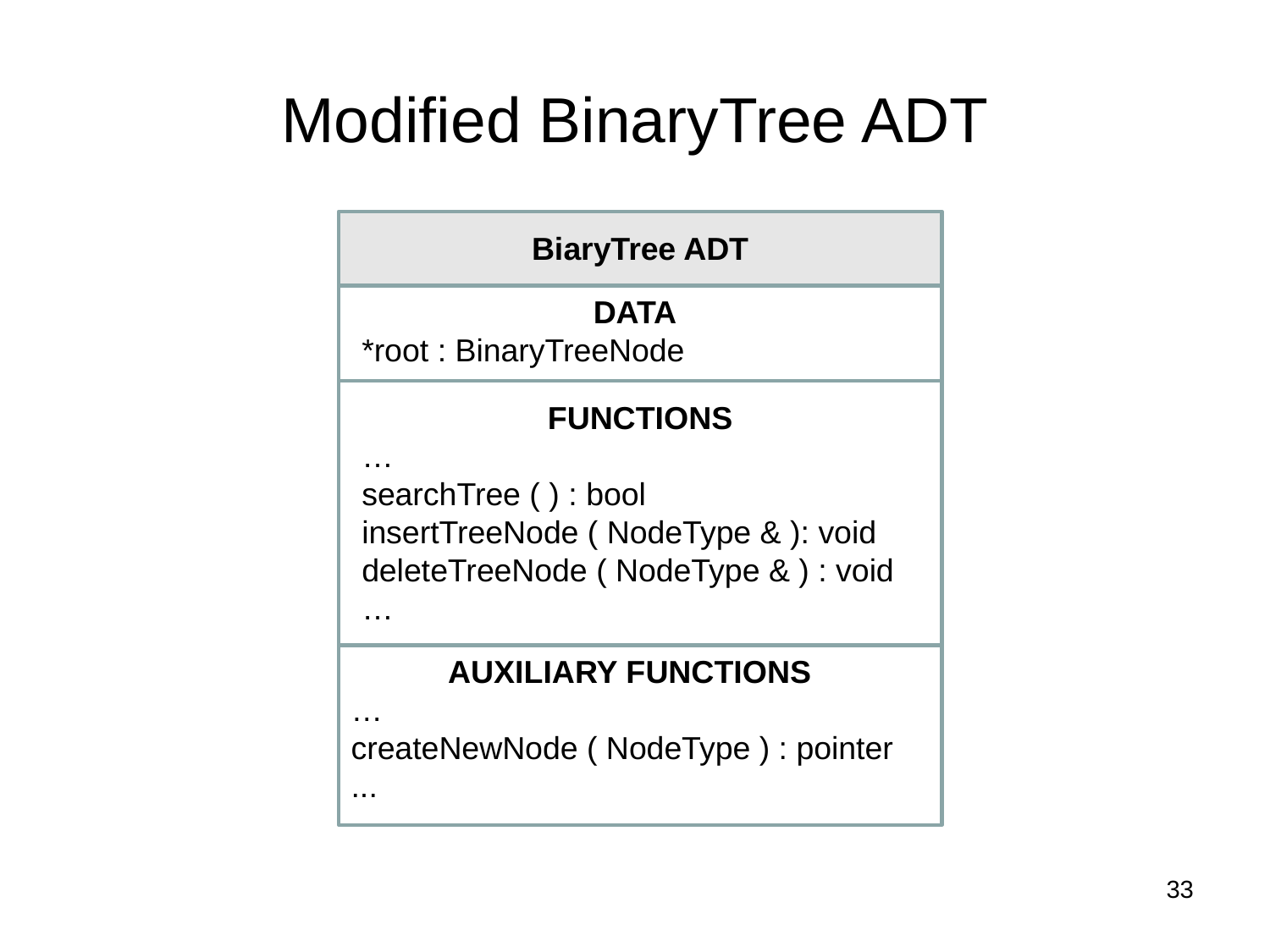

# Modified BinaryTree ADT

BiaryTree ADT

DATA
*root : BinaryTreeNode

FUNCTIONS
…
searchTree ( ) : bool
insertTreeNode ( NodeType & ): void
deleteTreeNode ( NodeType & ) : void
…
AUXILIARY FUNCTIONS
…
createNewNode ( NodeType ) : pointer
...

33